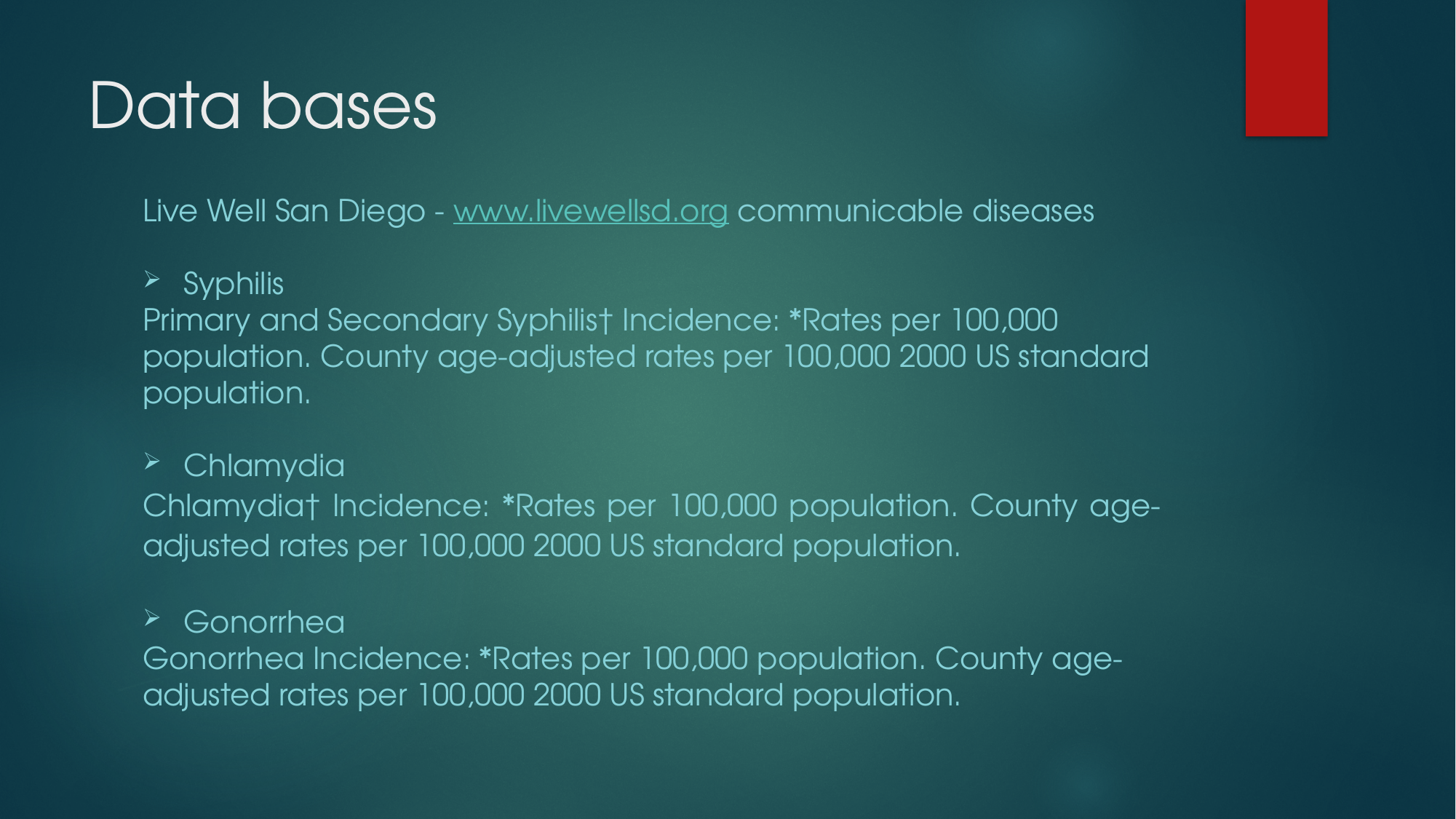

# Data bases
Live Well San Diego - www.livewellsd.org communicable diseases

Syphilis
Primary and Secondary Syphilis† Incidence: *Rates per 100,000 population. County age-adjusted rates per 100,000 2000 US standard population.

Chlamydia
Chlamydia† Incidence: *Rates per 100,000 population. County age-adjusted rates per 100,000 2000 US standard population.

Gonorrhea
Gonorrhea Incidence: *Rates per 100,000 population. County age-adjusted rates per 100,000 2000 US standard population.